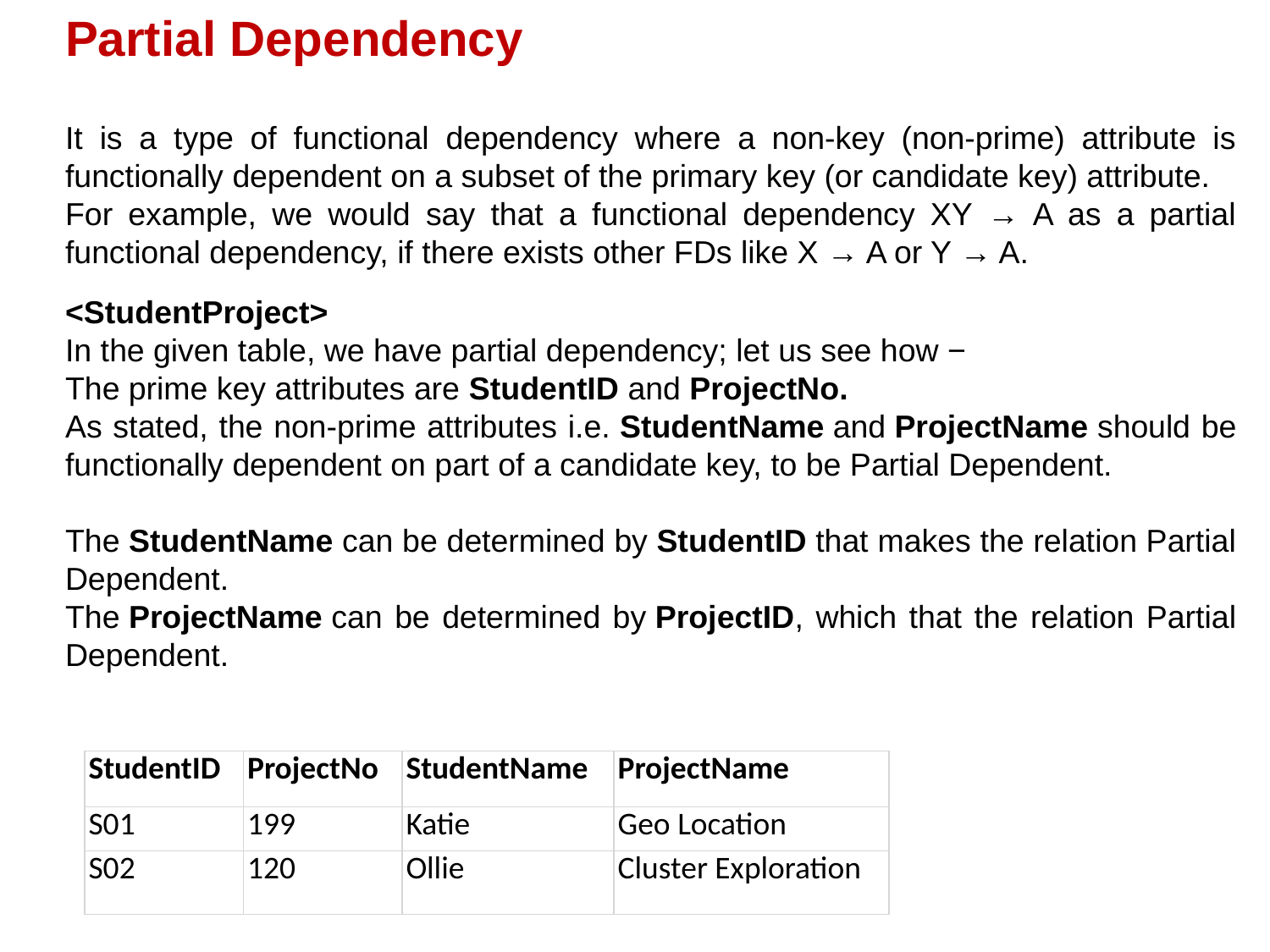

Partial Dependency

It is a type of functional dependency where a non-key (non-prime) attribute is functionally dependent on a subset of the primary key (or candidate key) attribute.
For example, we would say that a functional dependency XY → A as a partial functional dependency, if there exists other FDs like X → A or Y → A.

<StudentProject>
In the given table, we have partial dependency; let us see how −
The prime key attributes are StudentID and ProjectNo.
As stated, the non-prime attributes i.e. StudentName and ProjectName should be functionally dependent on part of a candidate key, to be Partial Dependent.

The StudentName can be determined by StudentID that makes the relation Partial Dependent.
The ProjectName can be determined by ProjectID, which that the relation Partial Dependent.
| StudentID | ProjectNo | StudentName | ProjectName |
| --- | --- | --- | --- |
| S01 | 199 | Katie | Geo Location |
| S02 | 120 | Ollie | Cluster Exploration |